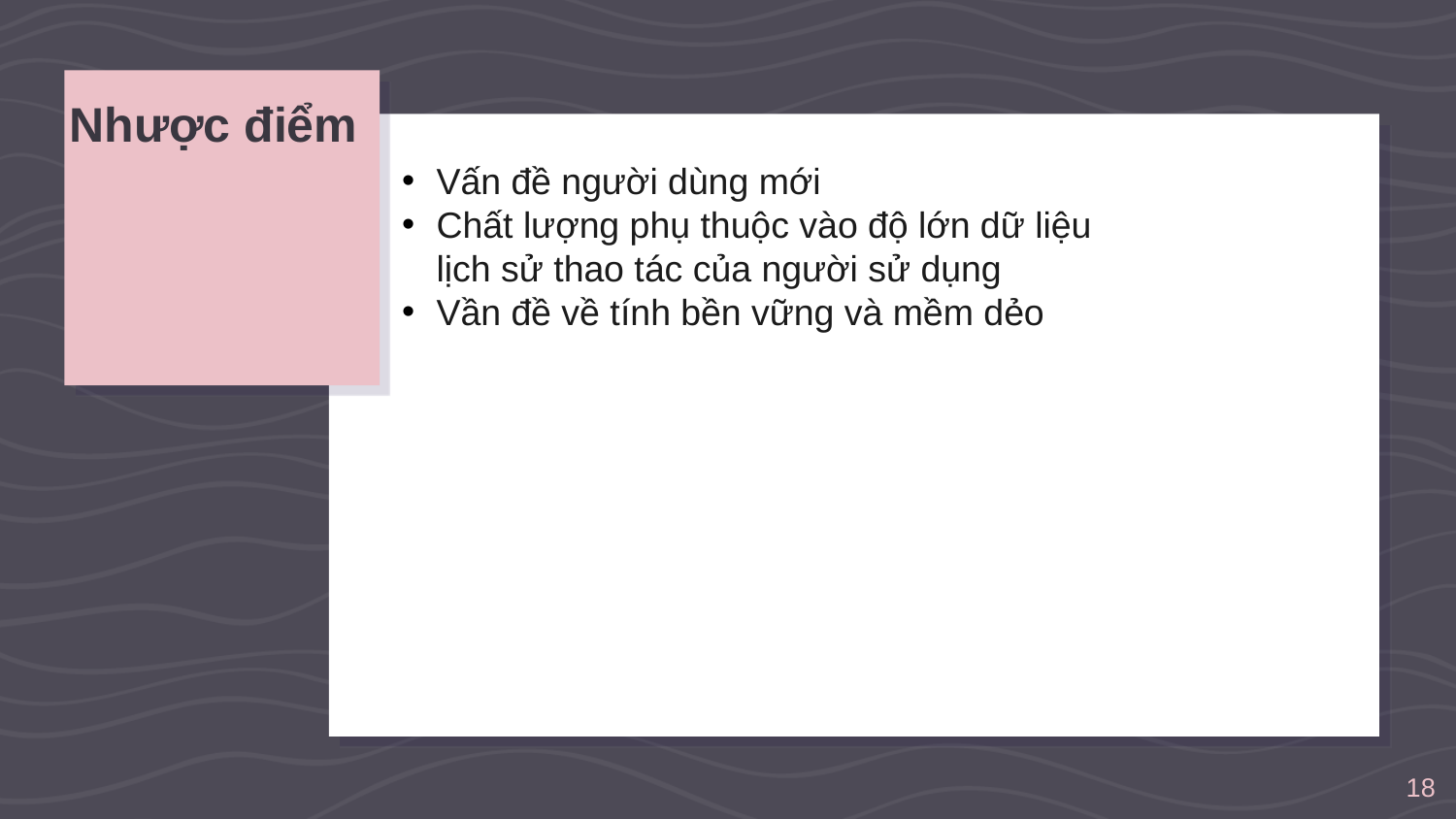

Nhược điểm
Vấn đề người dùng mới
Chất lượng phụ thuộc vào độ lớn dữ liệu lịch sử thao tác của người sử dụng
Vần đề về tính bền vững và mềm dẻo
18